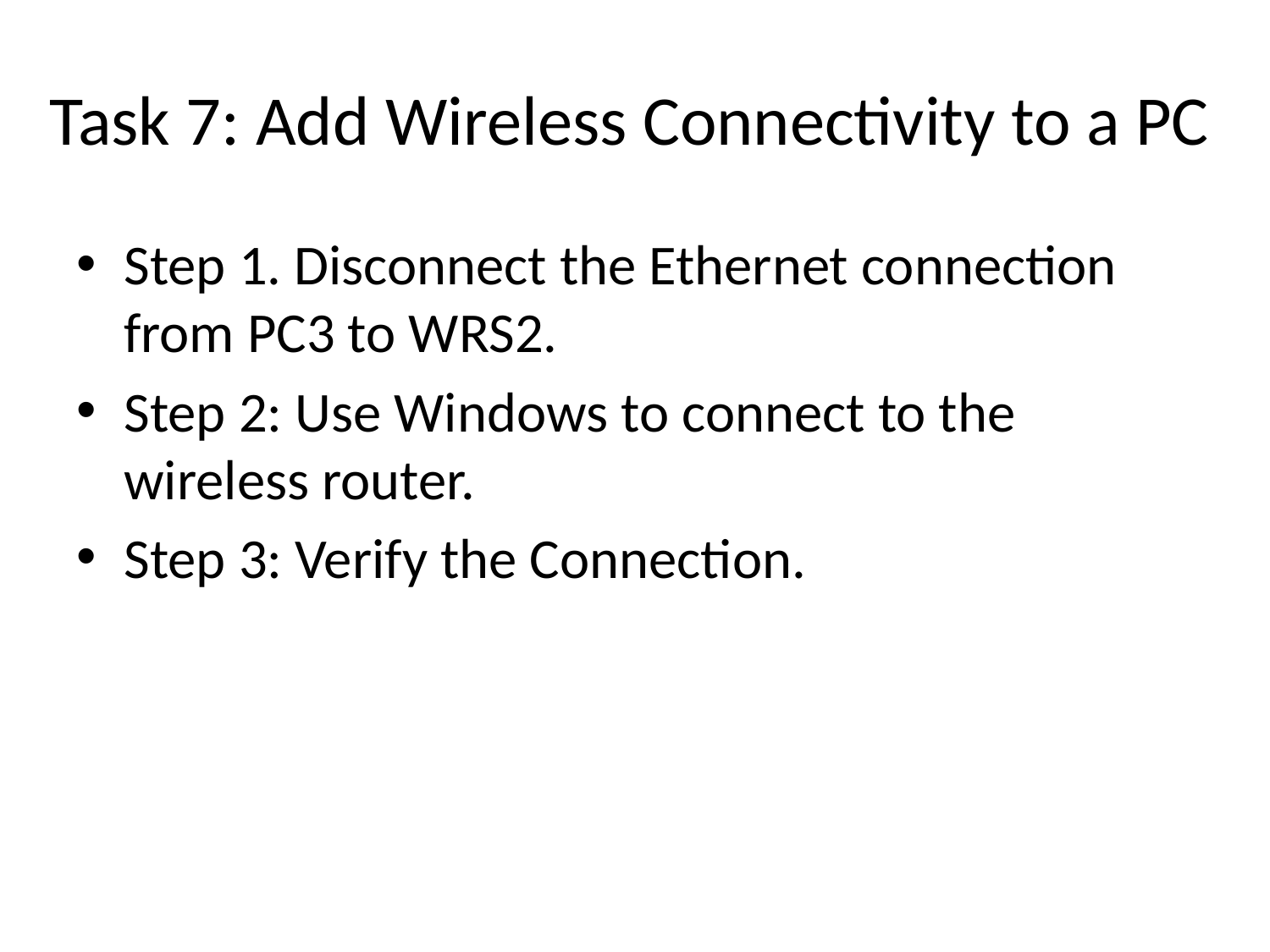

# Task 7: Add Wireless Connectivity to a PC
Step 1. Disconnect the Ethernet connection from PC3 to WRS2.
Step 2: Use Windows to connect to the wireless router.
Step 3: Verify the Connection.